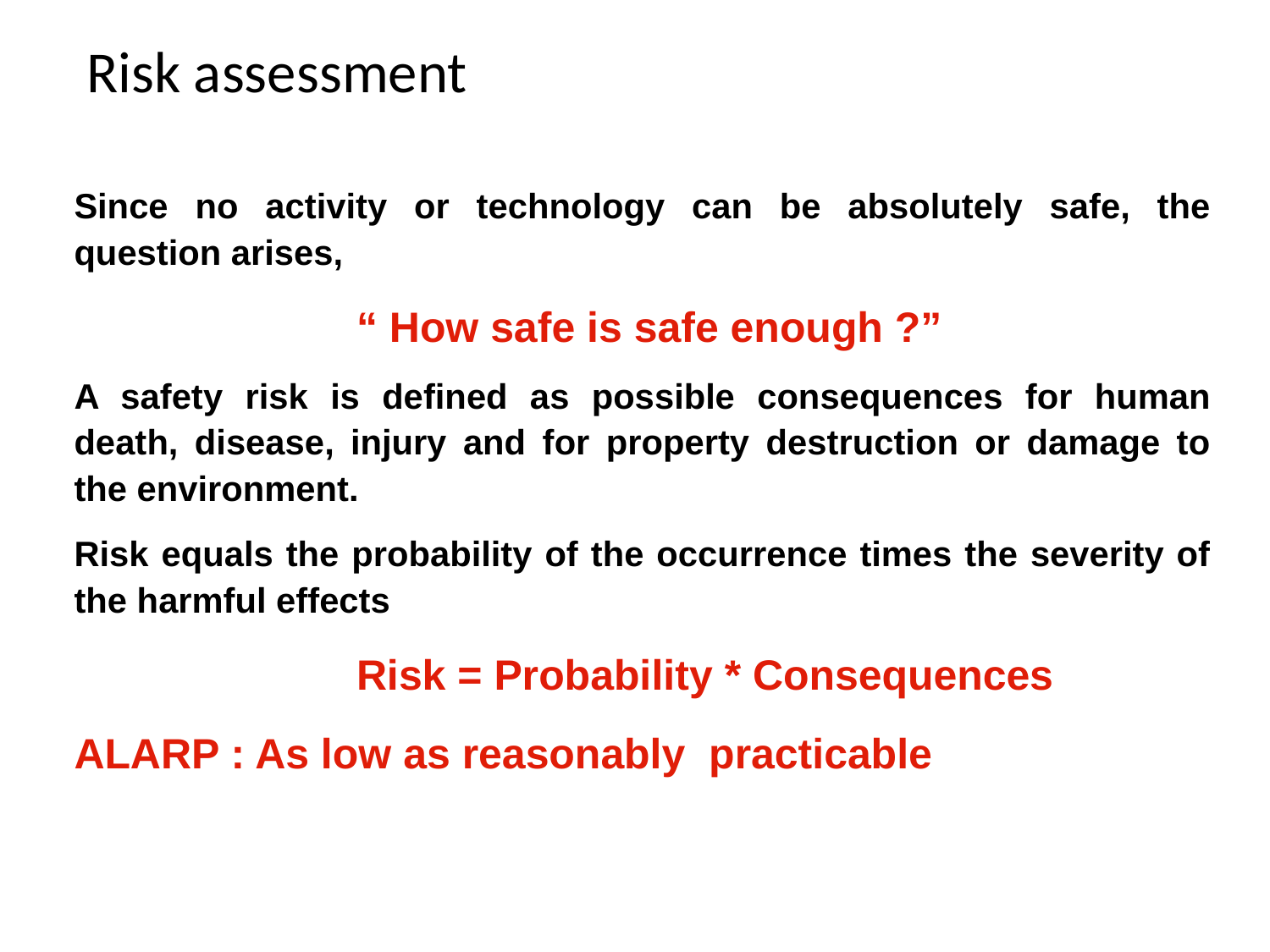

# Risk assessment
Since no activity or technology can be absolutely safe, the question arises,
                             “ How safe is safe enough ?”
A safety risk is defined as possible consequences for human death, disease, injury and for property destruction or damage to the environment.
Risk equals the probability of the occurrence times the severity of the harmful effects
                             Risk = Probability * Consequences
ALARP : As low as reasonably  practicable